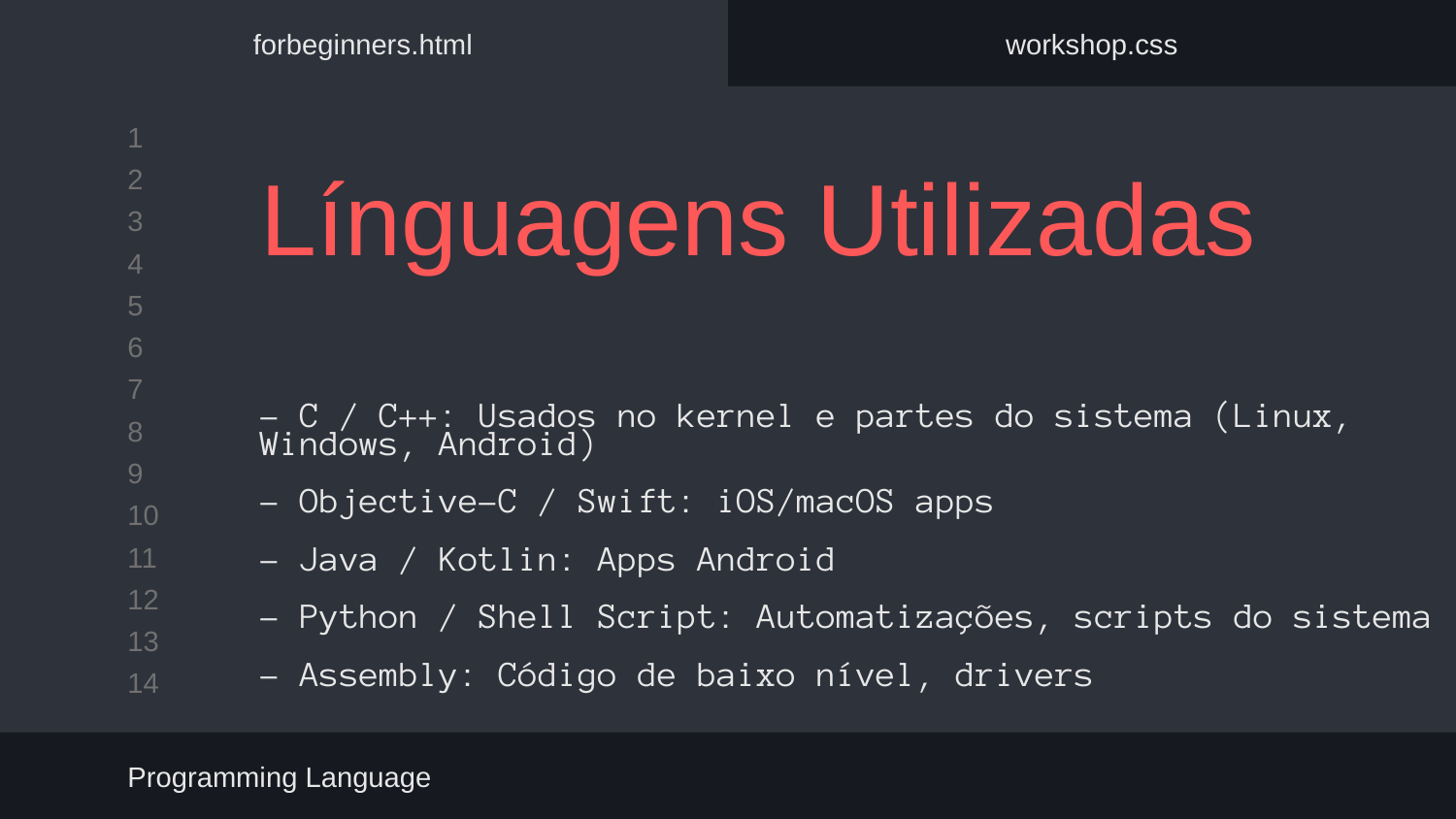

forbeginners.html
workshop.css
# Línguagens Utilizadas
- C / C++: Usados no kernel e partes do sistema (Linux, Windows, Android)
- Objective-C / Swift: iOS/macOS apps
- Java / Kotlin: Apps Android
- Python / Shell Script: Automatizações, scripts do sistema
- Assembly: Código de baixo nível, drivers
Programming Language